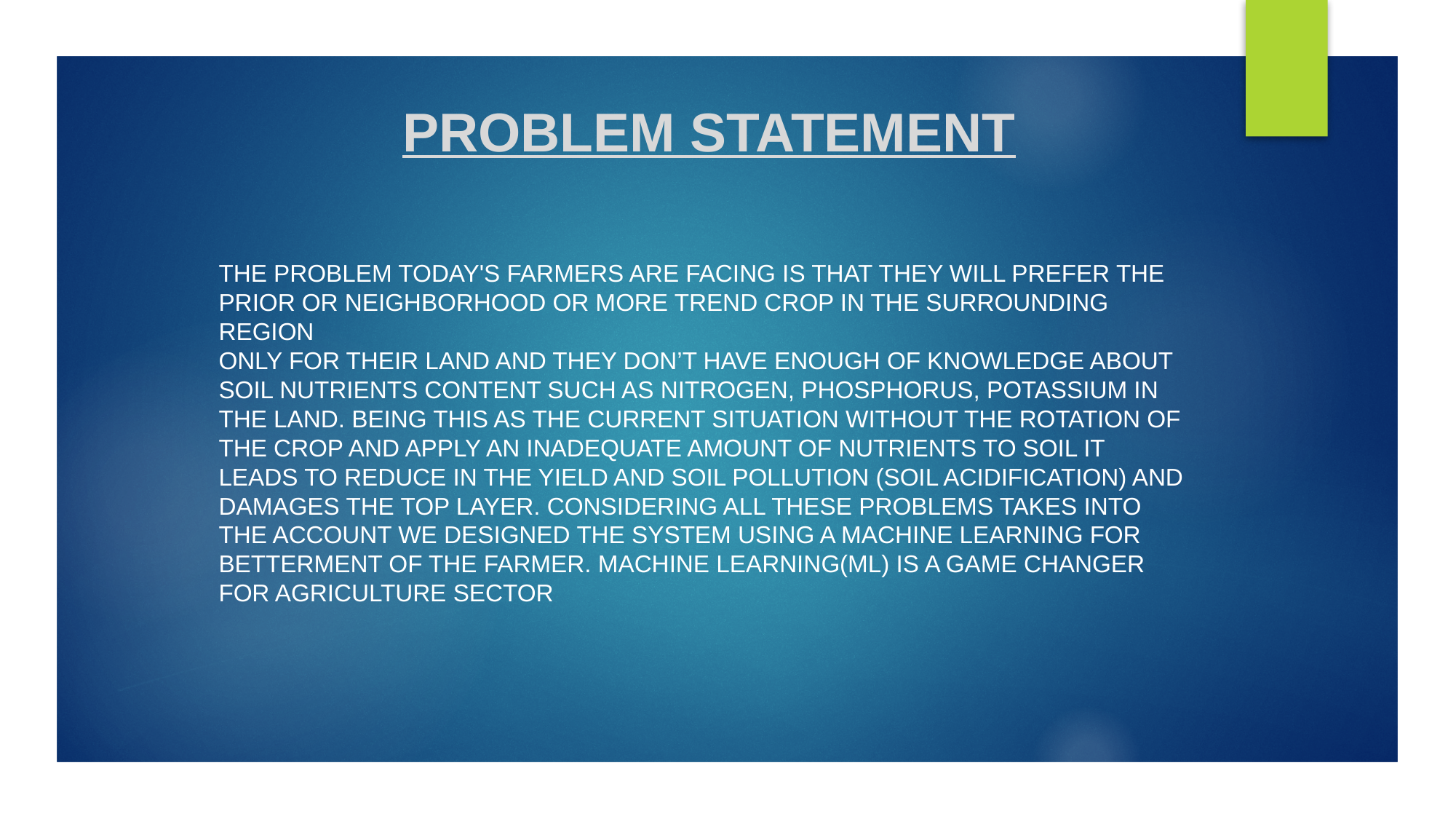

3
PROBLEM STATEMENT

THE PROBLEM TODAY'S FARMERS ARE FACING IS THAT THEY WILL PREFER THE
PRIOR OR NEIGHBORHOOD OR MORE TREND CROP IN THE SURROUNDING REGION
ONLY FOR THEIR LAND AND THEY DON’T HAVE ENOUGH OF KNOWLEDGE ABOUT
SOIL NUTRIENTS CONTENT SUCH AS NITROGEN, PHOSPHORUS, POTASSIUM IN
THE LAND. BEING THIS AS THE CURRENT SITUATION WITHOUT THE ROTATION OF
THE CROP AND APPLY AN INADEQUATE AMOUNT OF NUTRIENTS TO SOIL IT
LEADS TO REDUCE IN THE YIELD AND SOIL POLLUTION (SOIL ACIDIFICATION) AND
DAMAGES THE TOP LAYER. CONSIDERING ALL THESE PROBLEMS TAKES INTO
THE ACCOUNT WE DESIGNED THE SYSTEM USING A MACHINE LEARNING FOR
BETTERMENT OF THE FARMER. MACHINE LEARNING(ML) IS A GAME CHANGER
FOR AGRICULTURE SECTOR